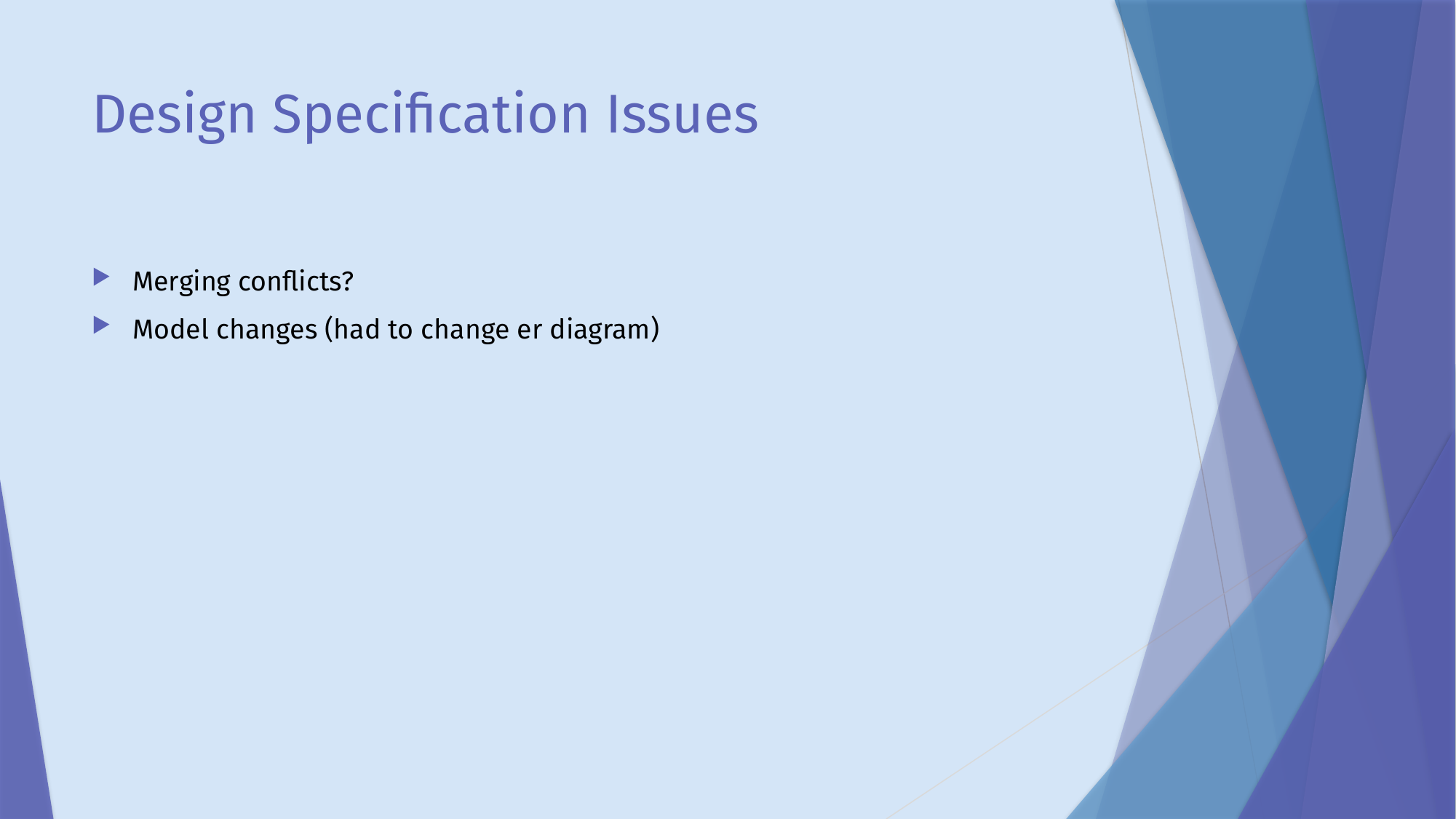

# Design Specification Issues
Merging conflicts?
Model changes (had to change er diagram)